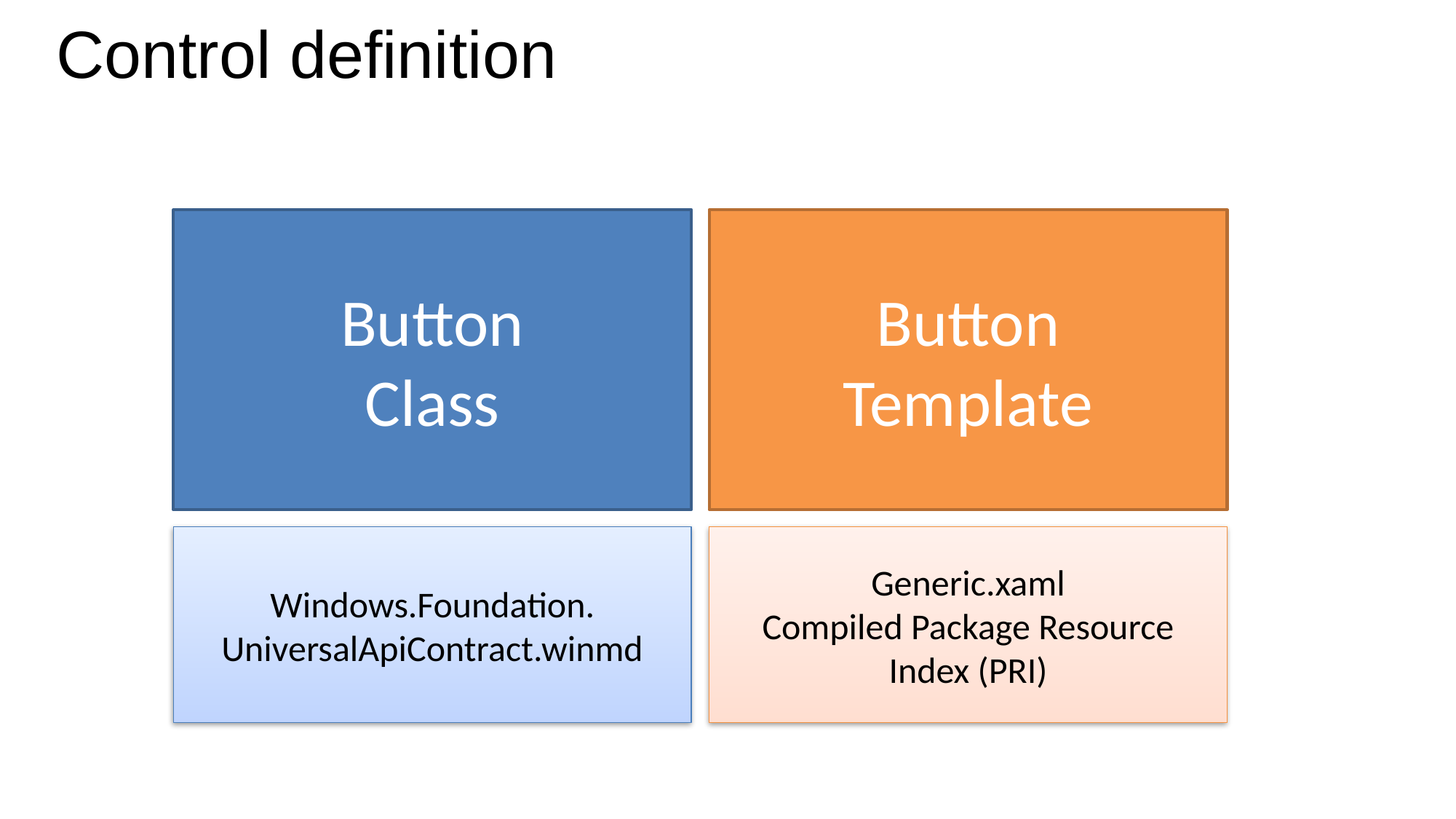

# Control definition
Button
Class
Button
Template
Generic.xaml
Compiled Package Resource Index (PRI)
Windows.Foundation.
UniversalApiContract.winmd